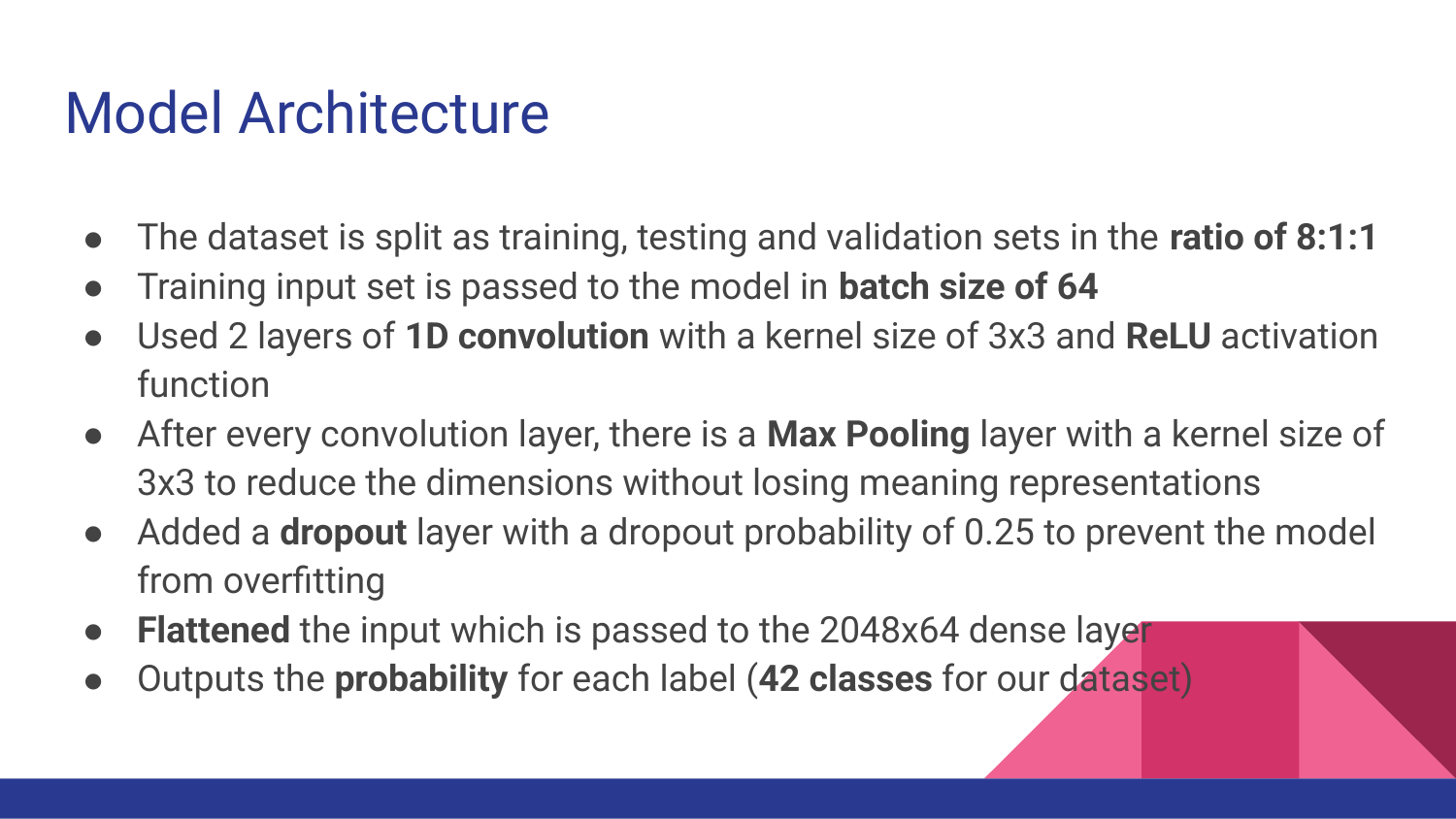

# Model Architecture
The dataset is split as training, testing and validation sets in the ratio of 8:1:1
Training input set is passed to the model in batch size of 64
Used 2 layers of 1D convolution with a kernel size of 3x3 and ReLU activation function
After every convolution layer, there is a Max Pooling layer with a kernel size of 3x3 to reduce the dimensions without losing meaning representations
Added a dropout layer with a dropout probability of 0.25 to prevent the model from overfitting
Flattened the input which is passed to the 2048x64 dense layer
Outputs the probability for each label (42 classes for our dataset)